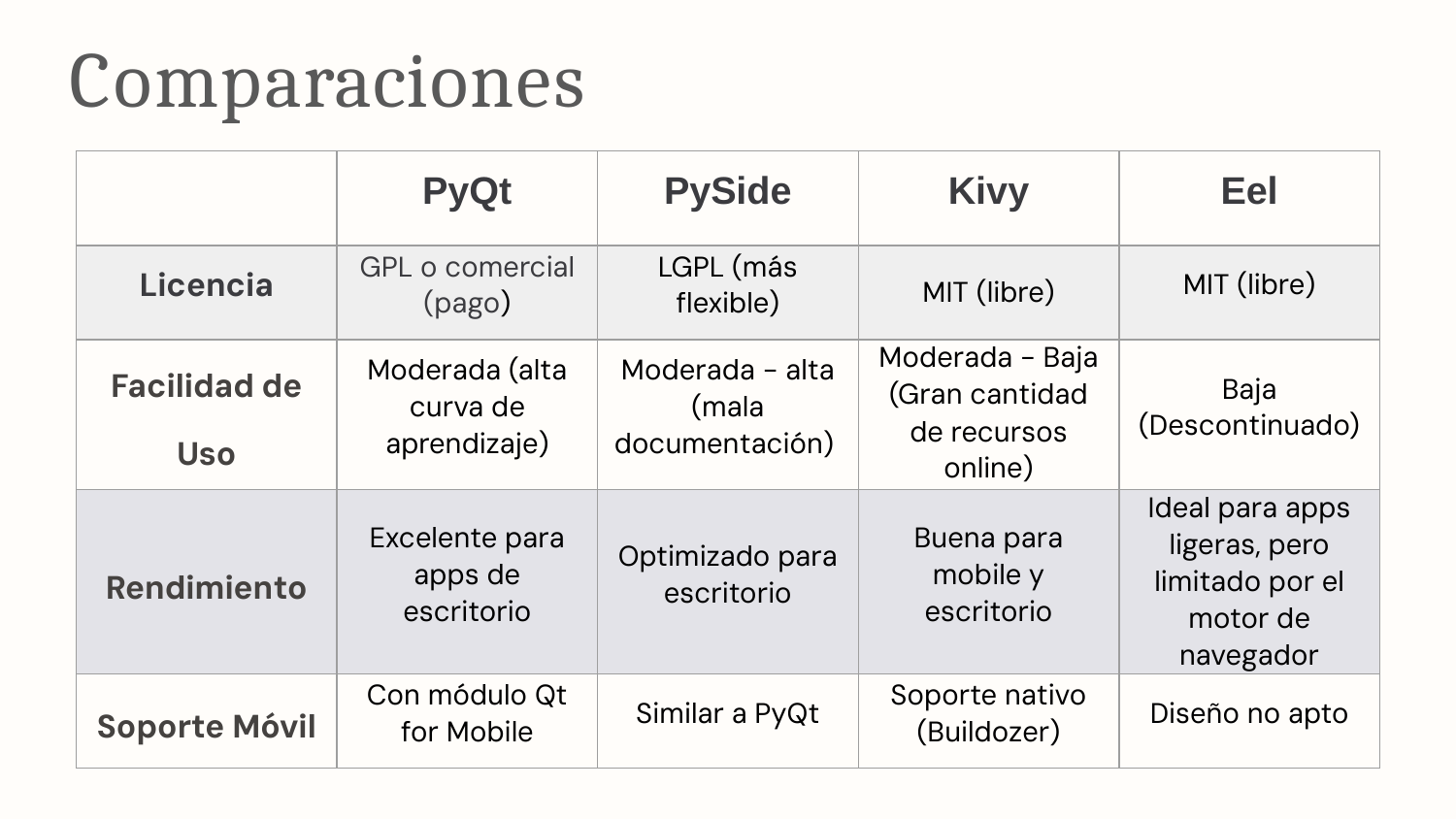

Comparaciones
|  | PyQt | PySide | Kivy | Eel |
| --- | --- | --- | --- | --- |
| Licencia | GPL o comercial (pago) | LGPL (más flexible) | MIT (libre) | MIT (libre) |
| Facilidad de Uso | Moderada (alta curva de aprendizaje) | Moderada - alta (mala documentación) | Moderada - Baja (Gran cantidad de recursos online) | Baja (Descontinuado) |
| Rendimiento | Excelente para apps de escritorio | Optimizado para escritorio | Buena para mobile y escritorio | Ideal para apps ligeras, pero limitado por el motor de navegador |
| Soporte Móvil | Con módulo Qt for Mobile | Similar a PyQt | Soporte nativo (Buildozer) | Diseño no apto |